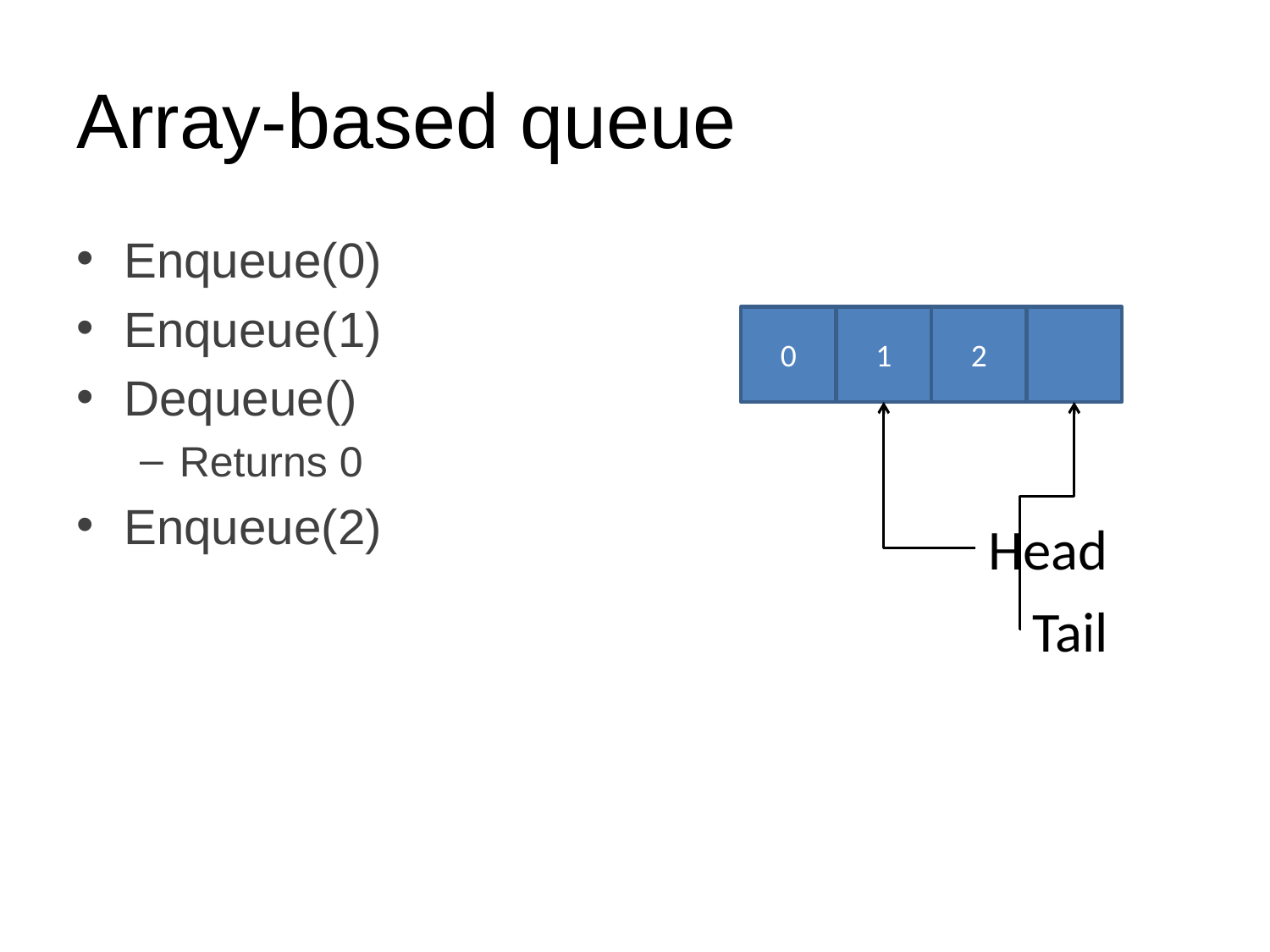

# Array-based queue
Enqueue(0)
Enqueue(1)
Dequeue()
Returns 0
Enqueue(2)
0
1
2

Head
Tail